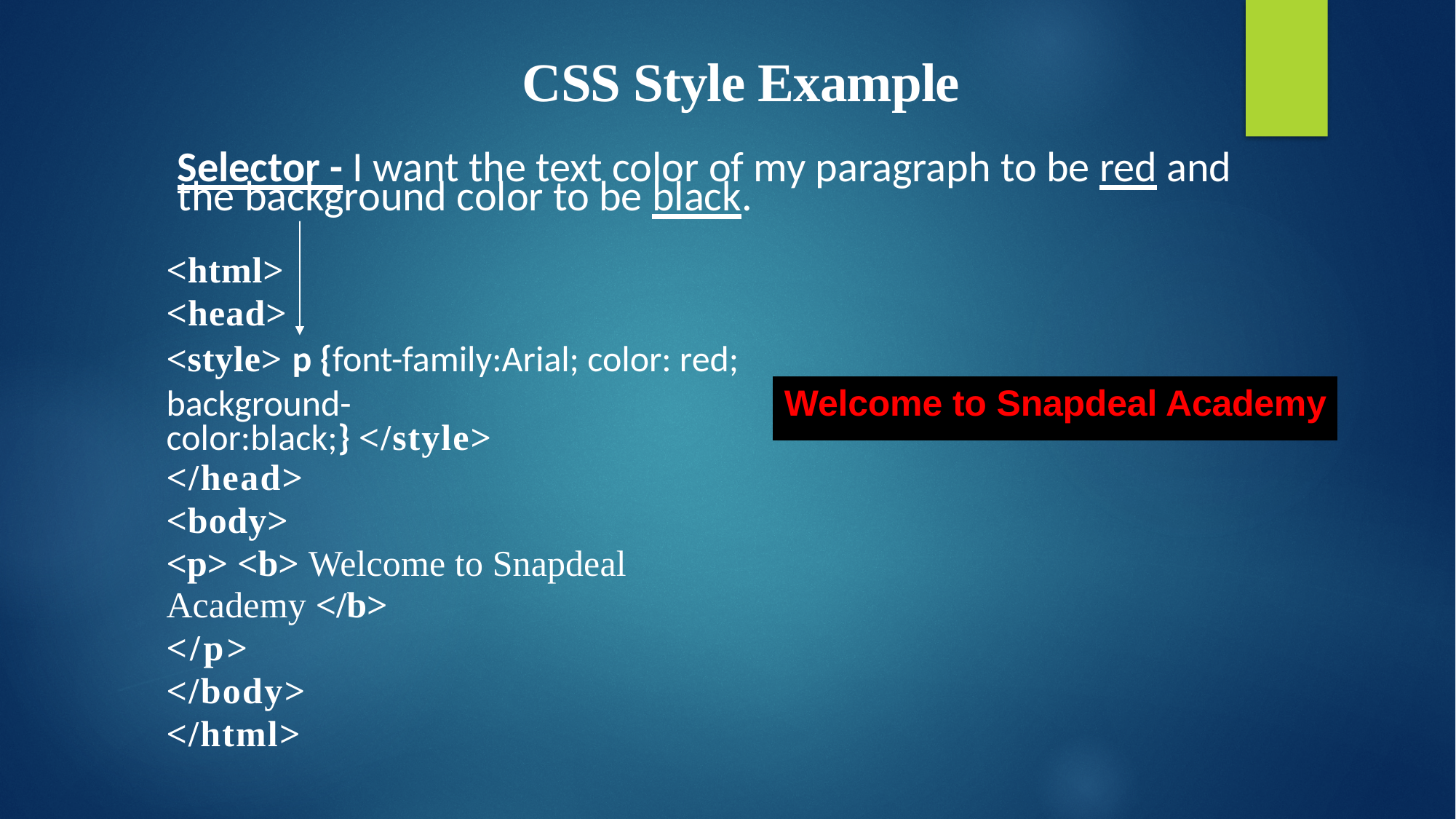

CSS Style Example

Selector - I want the text color of my paragraph to be red and the background color to be black.

<html>
<head>
<style> p {font-family:Arial; color: red; background-
color:black;} </style>
</head>
<body>
<p> <b> Welcome to Snapdeal Academy </b>
</p>
</body>
</html>

Welcome to Snapdeal Academy